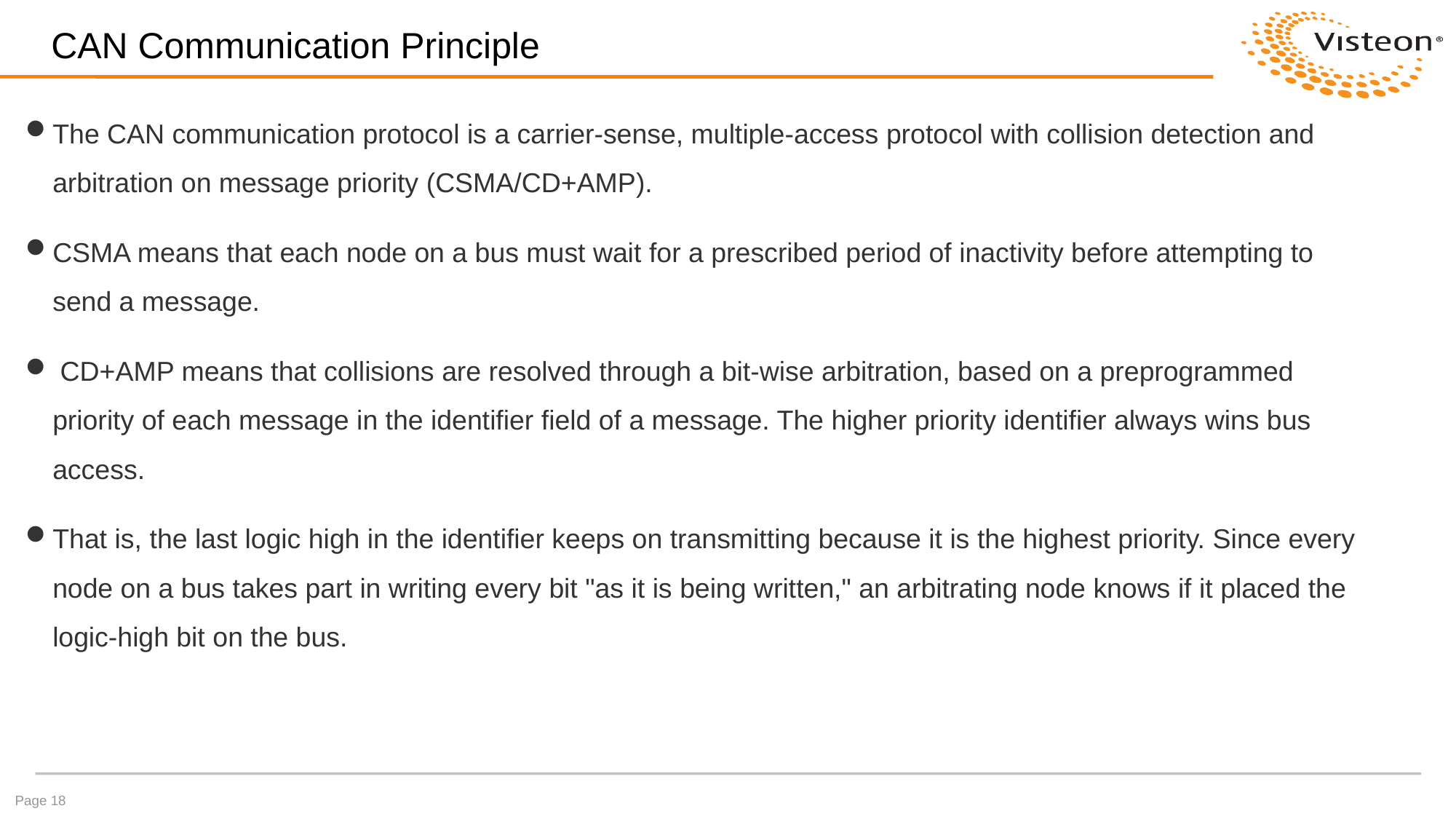

# CAN Communication Principle
The CAN communication protocol is a carrier-sense, multiple-access protocol with collision detection and arbitration on message priority (CSMA/CD+AMP).
CSMA means that each node on a bus must wait for a prescribed period of inactivity before attempting to send a message.
 CD+AMP means that collisions are resolved through a bit-wise arbitration, based on a preprogrammed priority of each message in the identifier field of a message. The higher priority identifier always wins bus access.
That is, the last logic high in the identifier keeps on transmitting because it is the highest priority. Since every node on a bus takes part in writing every bit "as it is being written," an arbitrating node knows if it placed the logic-high bit on the bus.
Page 18